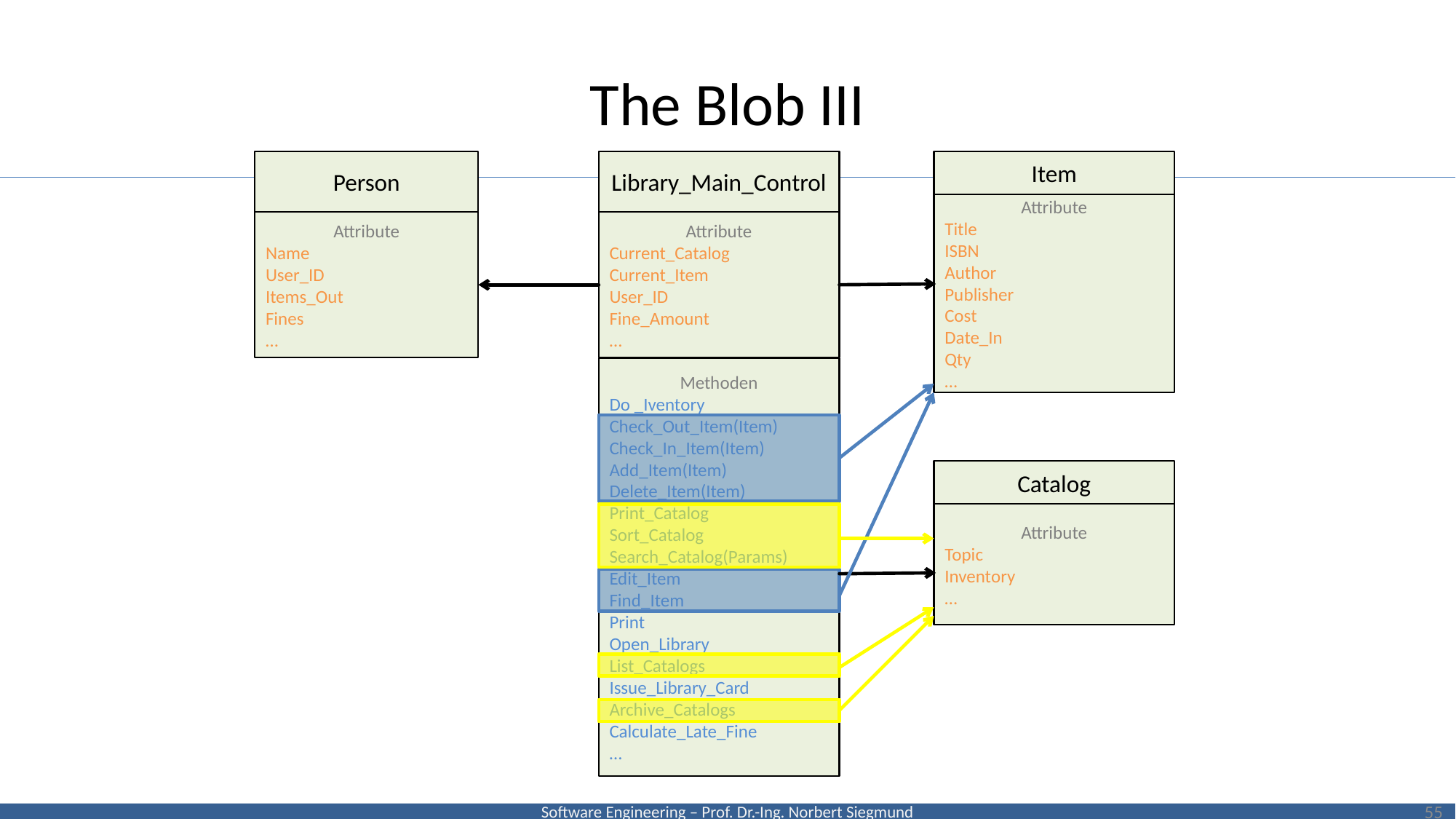

# The Blob III
Person
Library_Main_Control
Item

Attribute
Title
ISBN
Author
Publisher
Cost
Date_In
Qty
…
Attribute
Name
User_ID
Items_Out
Fines
…
Attribute
Current_Catalog
Current_Item
User_ID
Fine_Amount
…
Methoden
Do _Iventory
Check_Out_Item(Item)
Check_In_Item(Item)
Add_Item(Item)
Delete_Item(Item)
Print_Catalog
Sort_Catalog
Search_Catalog(Params)
Edit_Item
Find_Item
Print
Open_Library
List_Catalogs
Issue_Library_Card
Archive_Catalogs
Calculate_Late_Fine
…

Catalog

Attribute
Topic
Inventory
…

55